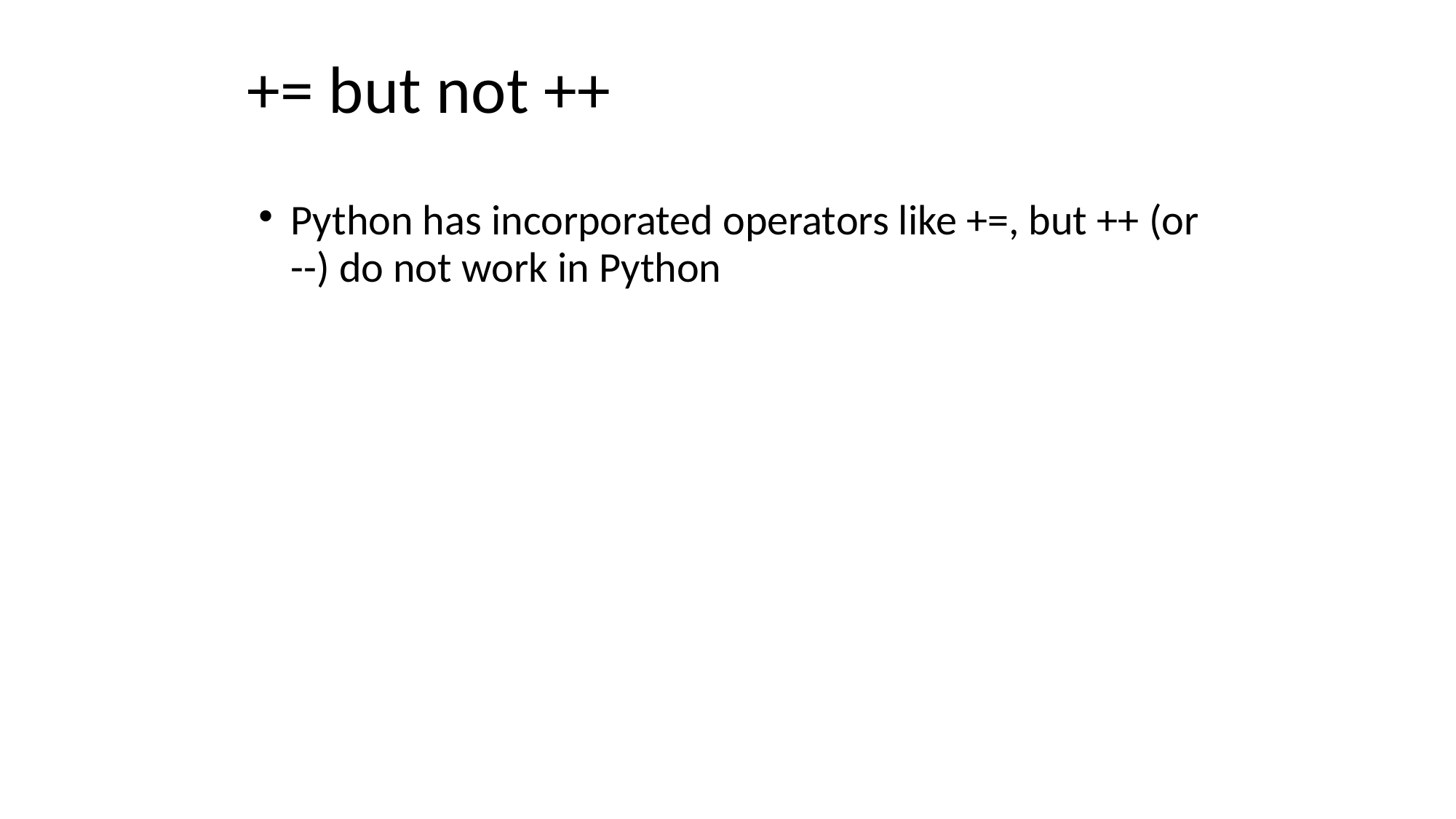

# += but not ++
Python has incorporated operators like +=, but ++ (or --) do not work in Python